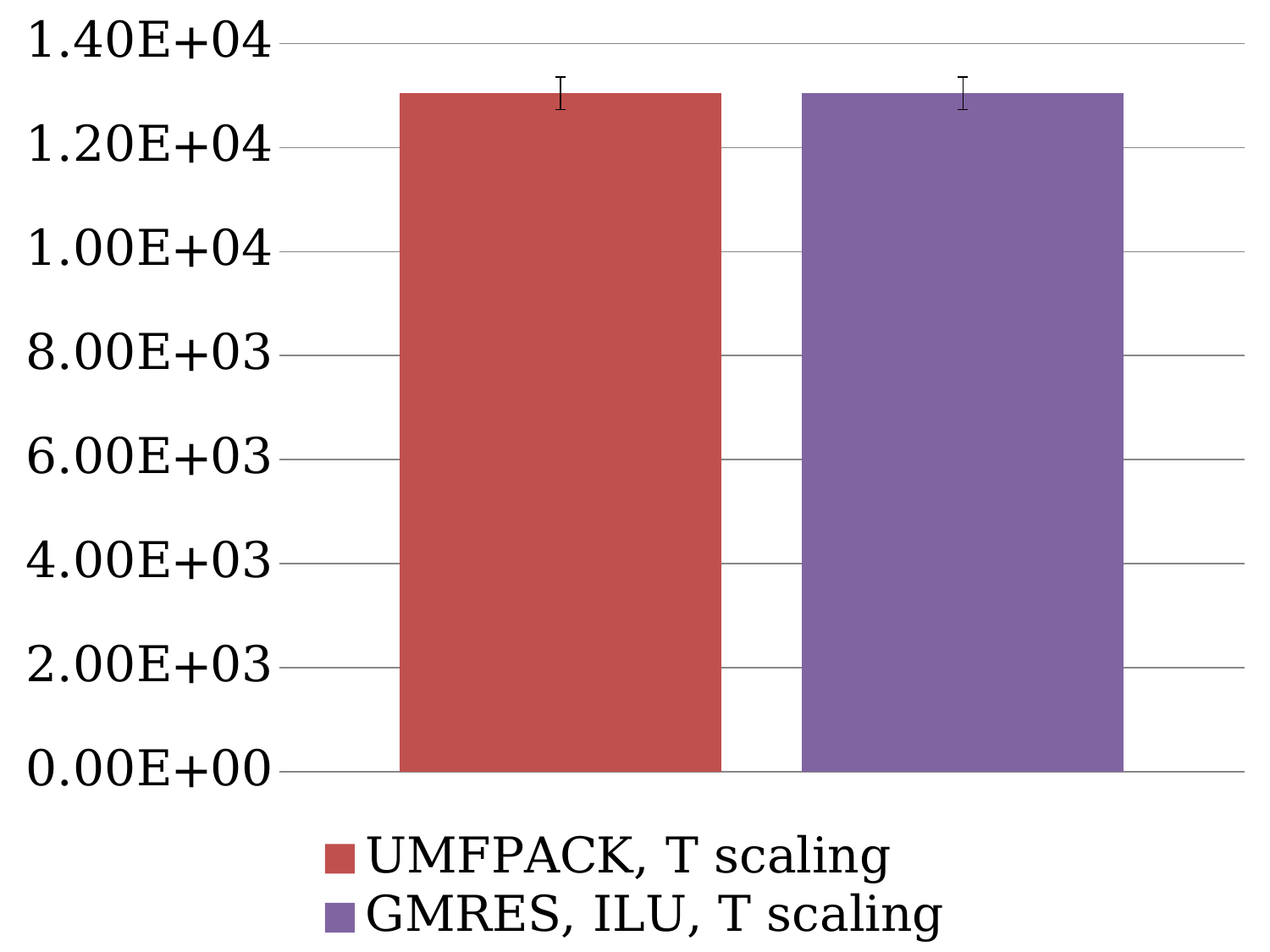

### Chart

| Category | UMFPACK, T scaling | GMRES, ILU, T scaling |
|---|---|---|